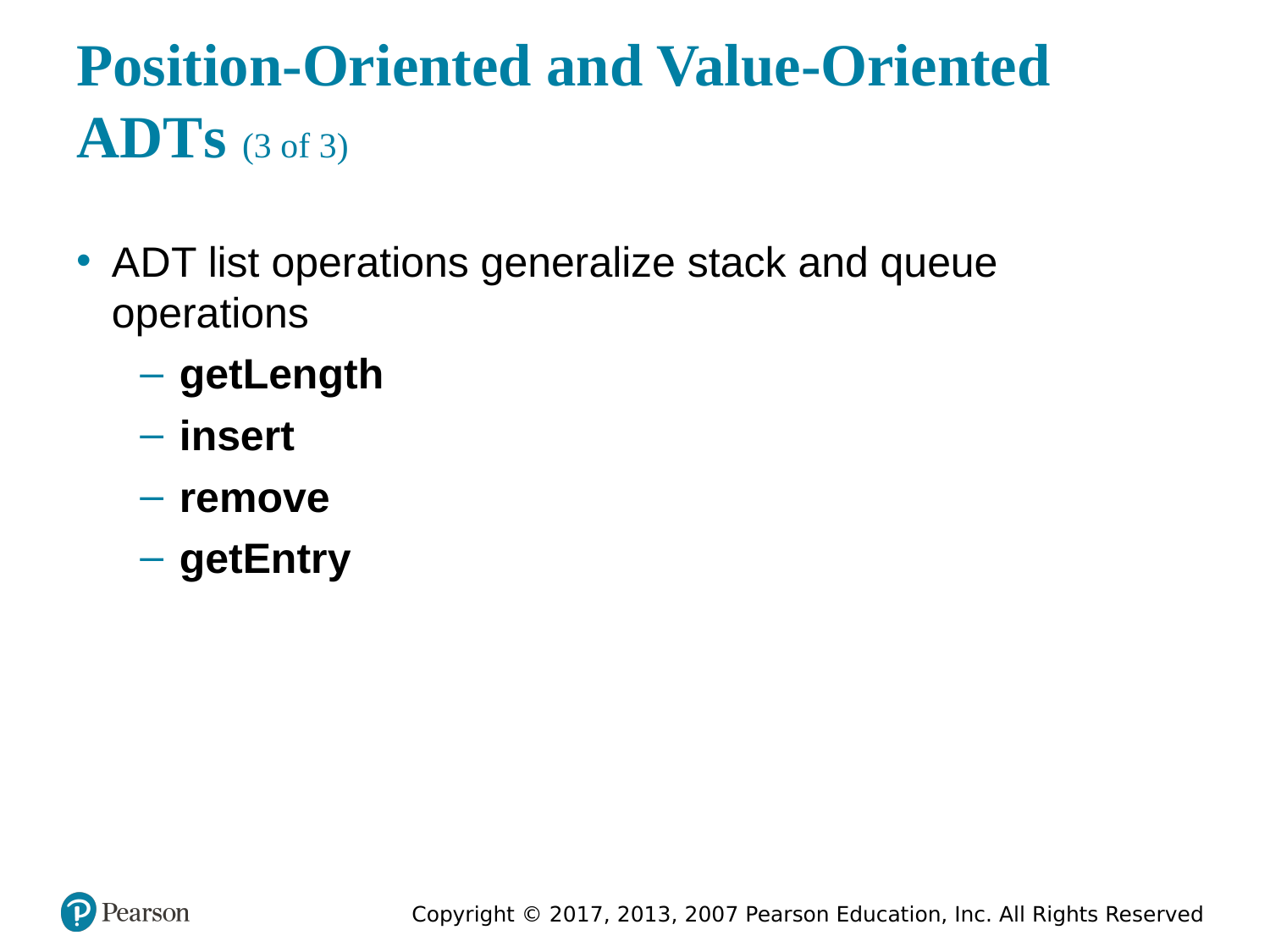

# Position-Oriented and Value-Oriented A D T s (3 of 3)
A D T list operations generalize stack and queue operations
getLength
insert
remove
getEntry